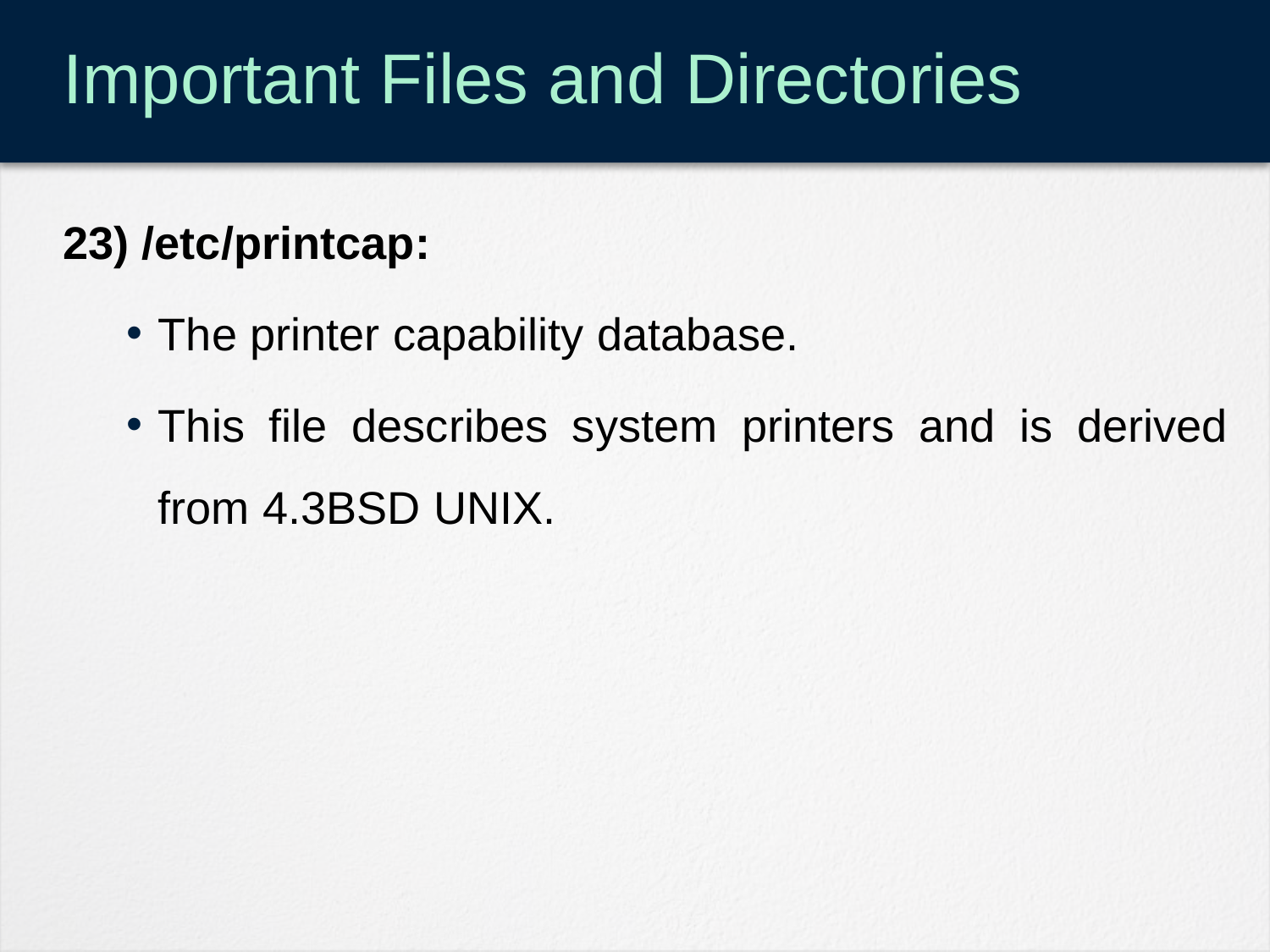

# Important Files and Directories
23) /etc/printcap:
The printer capability database.
This file describes system printers and is derived from 4.3BSD UNIX.